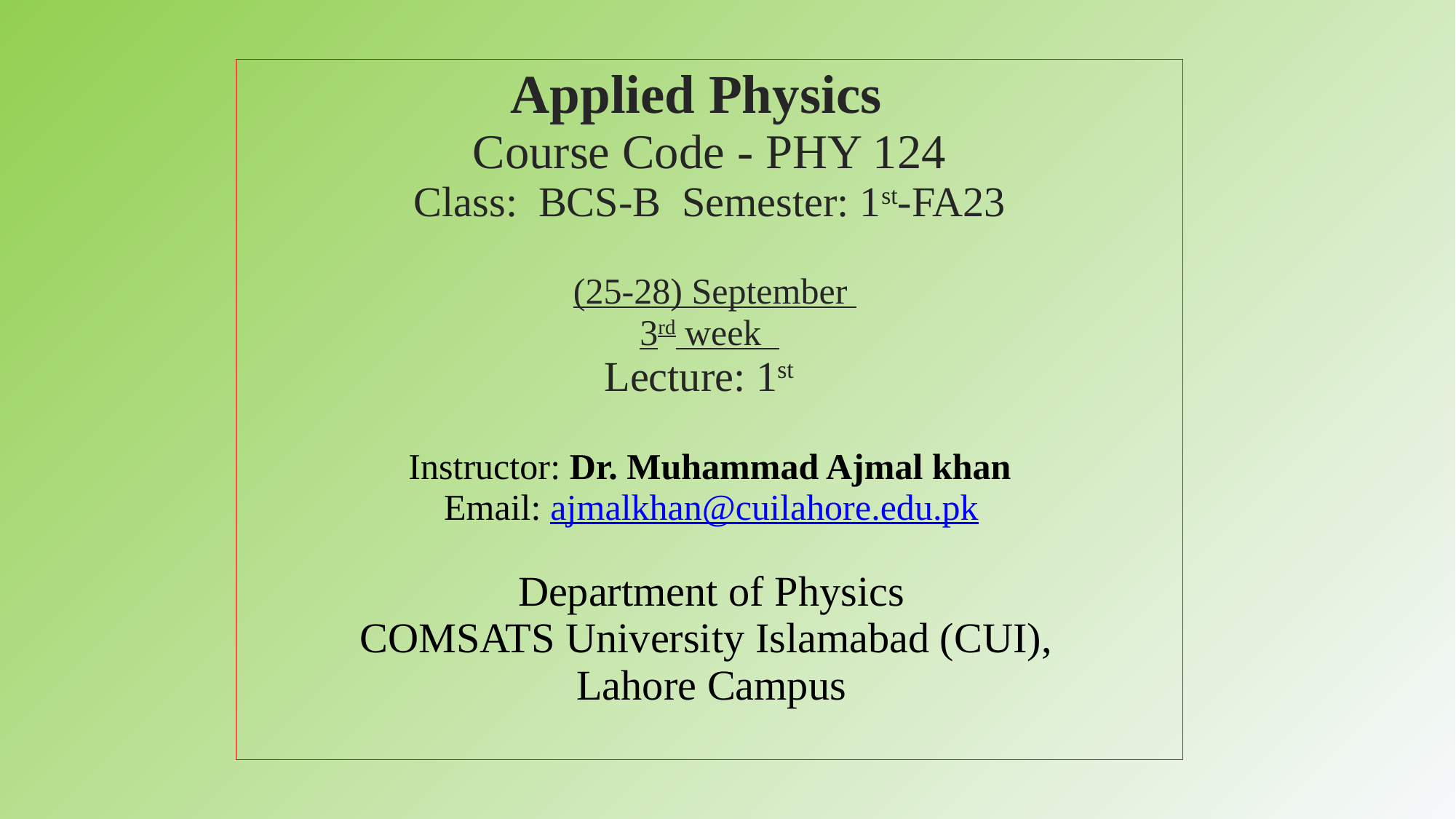

Applied Physics
Course Code - PHY 124
Class:  BCS-B  Semester: 1st-FA23

 (25-28) September
3rd week
Lecture: 1st

Instructor: Dr. Muhammad Ajmal khan
Email: ajmalkhan@cuilahore.edu.pk

Department of Physics
COMSATS University Islamabad (CUI),
Lahore Campus